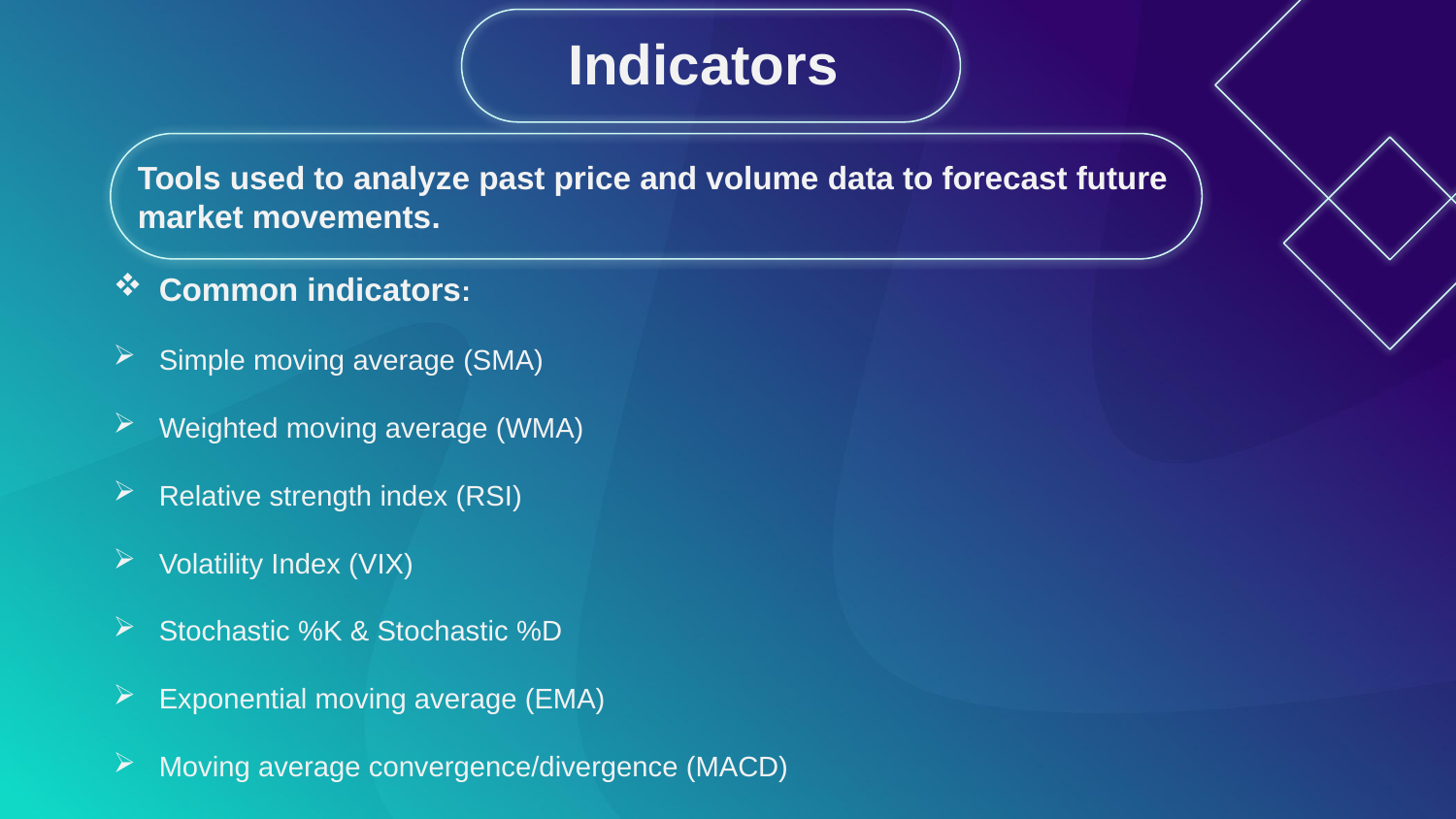

Indicators

Tools used to analyze past price and volume data to forecast future market movements.

Common indicators:

Simple moving average (SMA)

Weighted moving average (WMA)

Relative strength index (RSI)

Volatility Index (VIX)

Stochastic %K & Stochastic %D

Exponential moving average (EMA)

Moving average convergence/divergence (MACD)